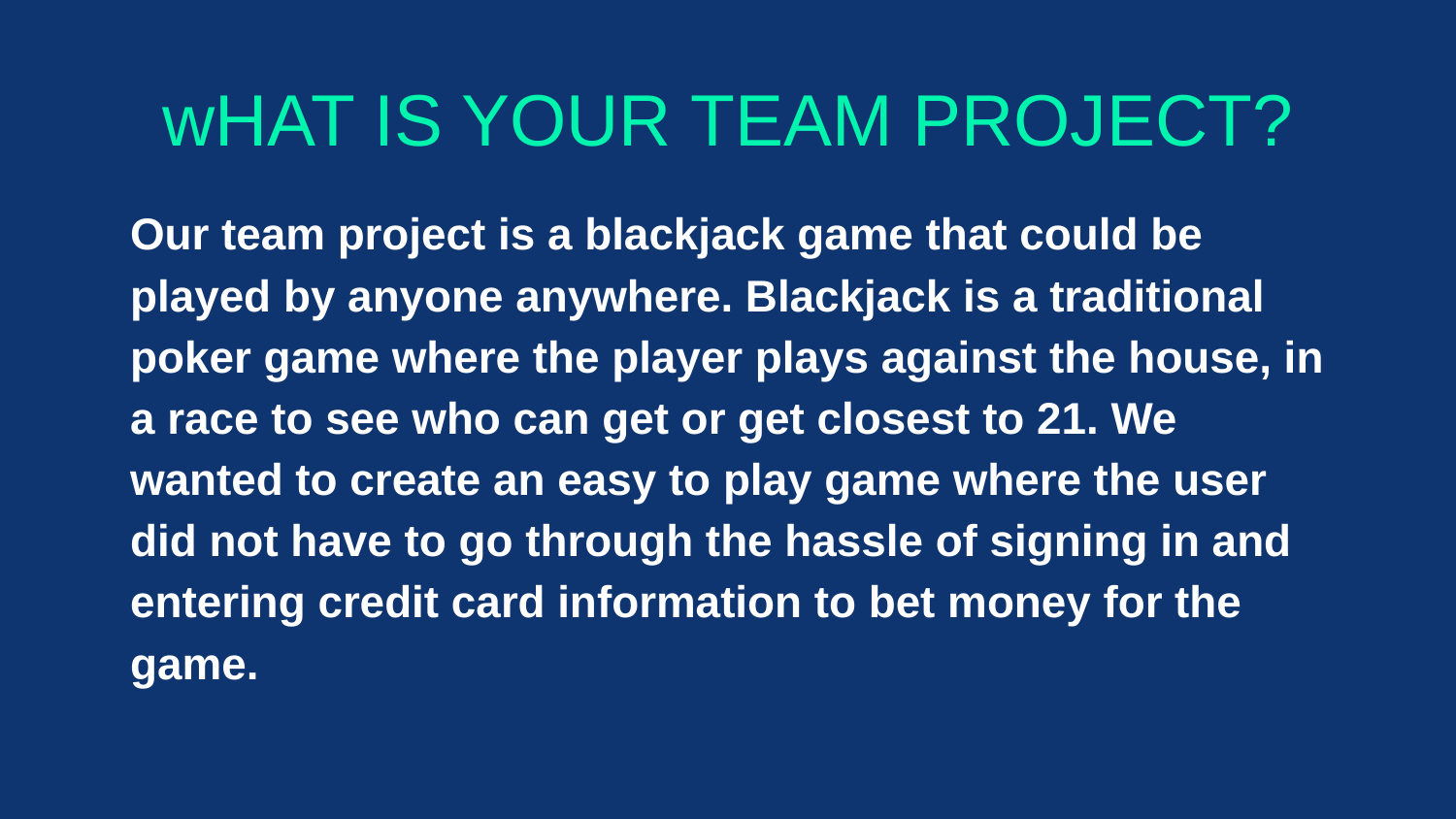

# wHAT IS YOUR TEAM PROJECT?
Our team project is a blackjack game that could be played by anyone anywhere. Blackjack is a traditional poker game where the player plays against the house, in a race to see who can get or get closest to 21. We wanted to create an easy to play game where the user did not have to go through the hassle of signing in and entering credit card information to bet money for the game.